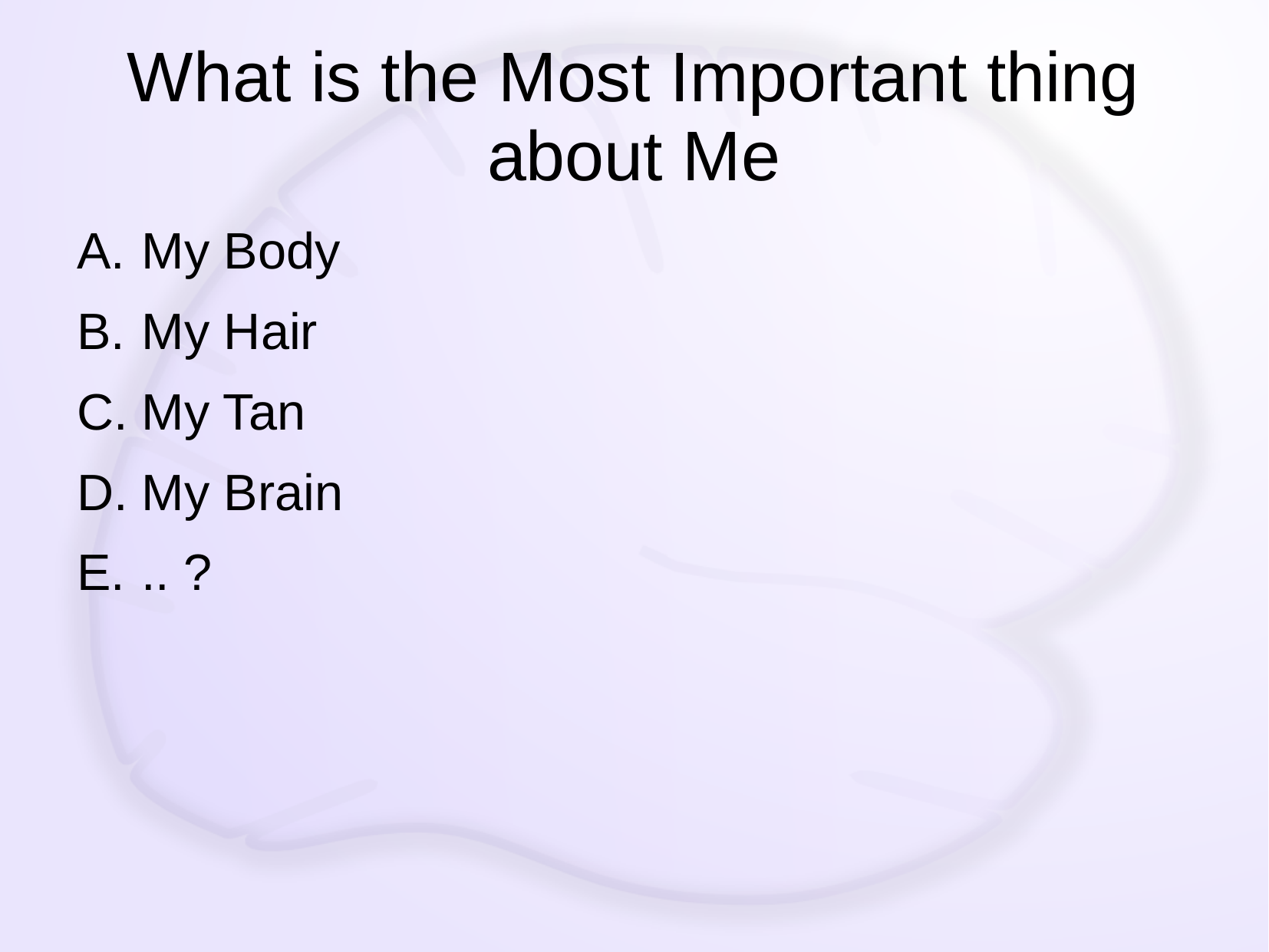

# What is the Most Important thing about Me
My Body
My Hair
My Tan
My Brain
.. ?